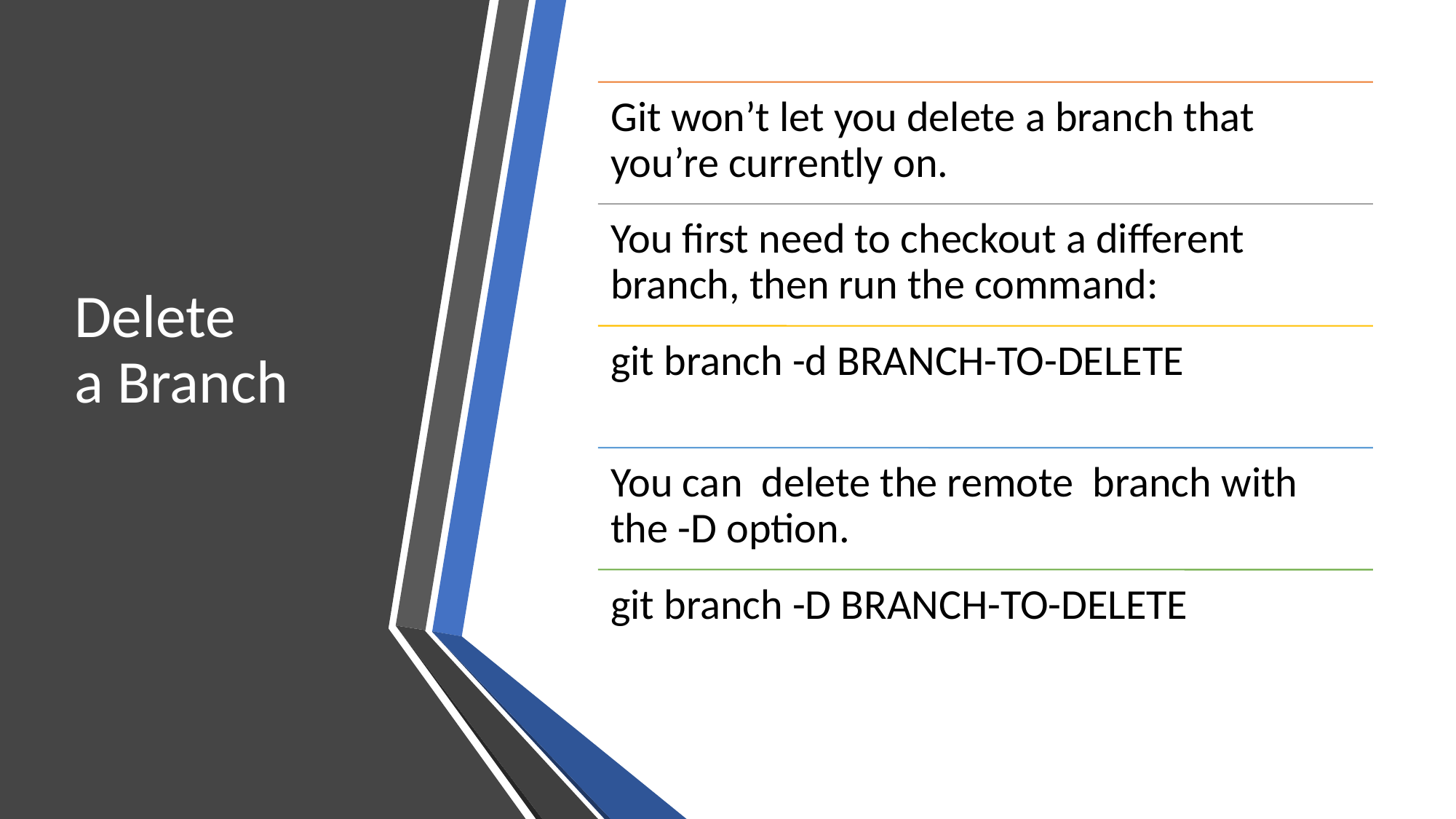

# Delete a Branch
Git won’t let you delete a branch that you’re currently on.
You first need to checkout a different branch, then run the command:
git branch -d BRANCH-TO-DELETE
You can  delete the remote  branch with the -D option.
git branch -D BRANCH-TO-DELETE